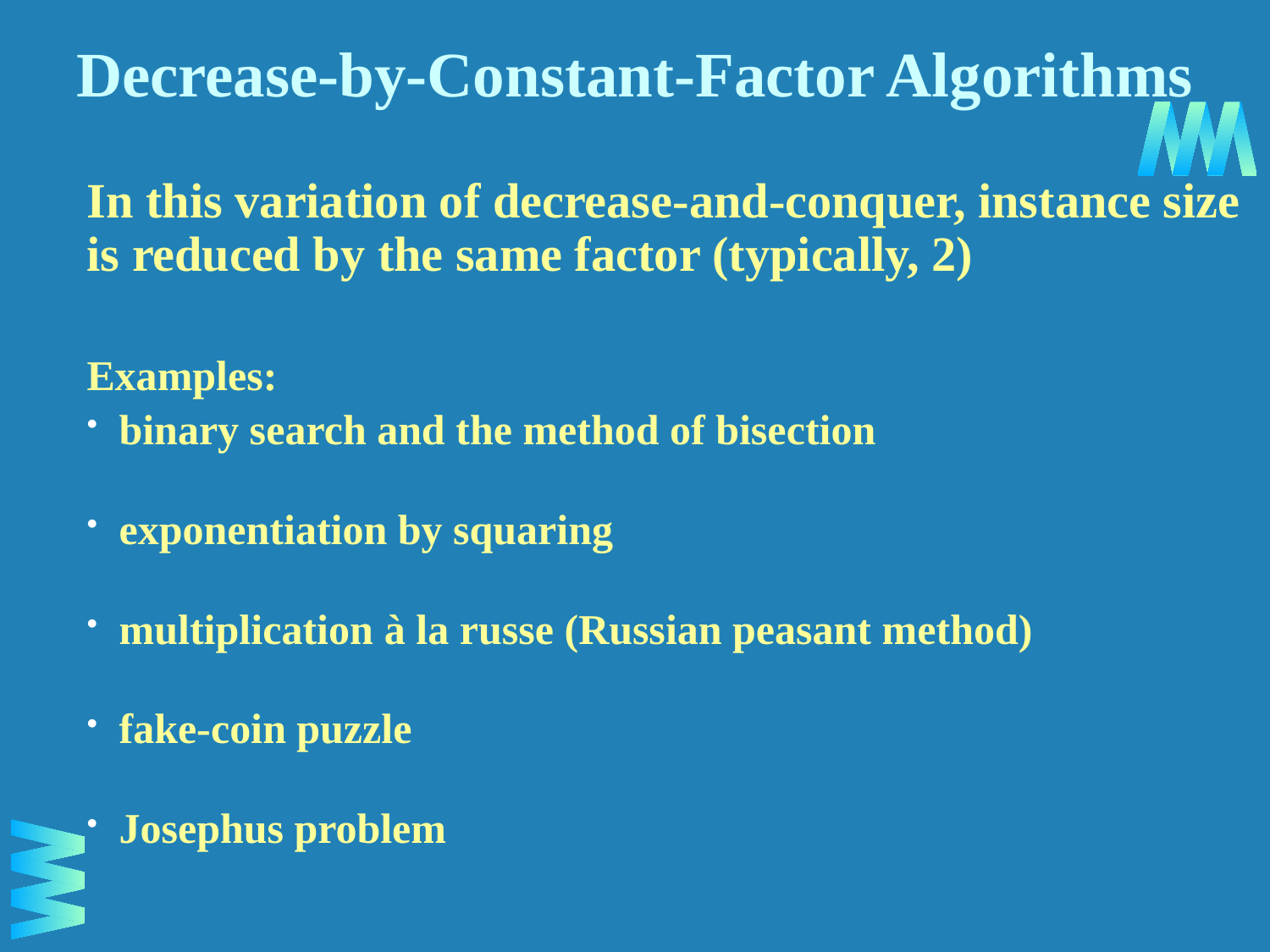

# Decrease-by-Constant-Factor Algorithms
In this variation of decrease-and-conquer, instance size is reduced by the same factor (typically, 2)

Examples:
  binary search and the method of bisection
  exponentiation by squaring
  multiplication à la russe (Russian peasant method)
  fake-coin puzzle
  Josephus problem
A. Levitin “Introduction to the Design & Analysis of Algorithms,” 3rd ed., Ch. 4 ©2012 Pearson Education, Inc. Upper Saddle River, NJ. All Rights Reserved.
12